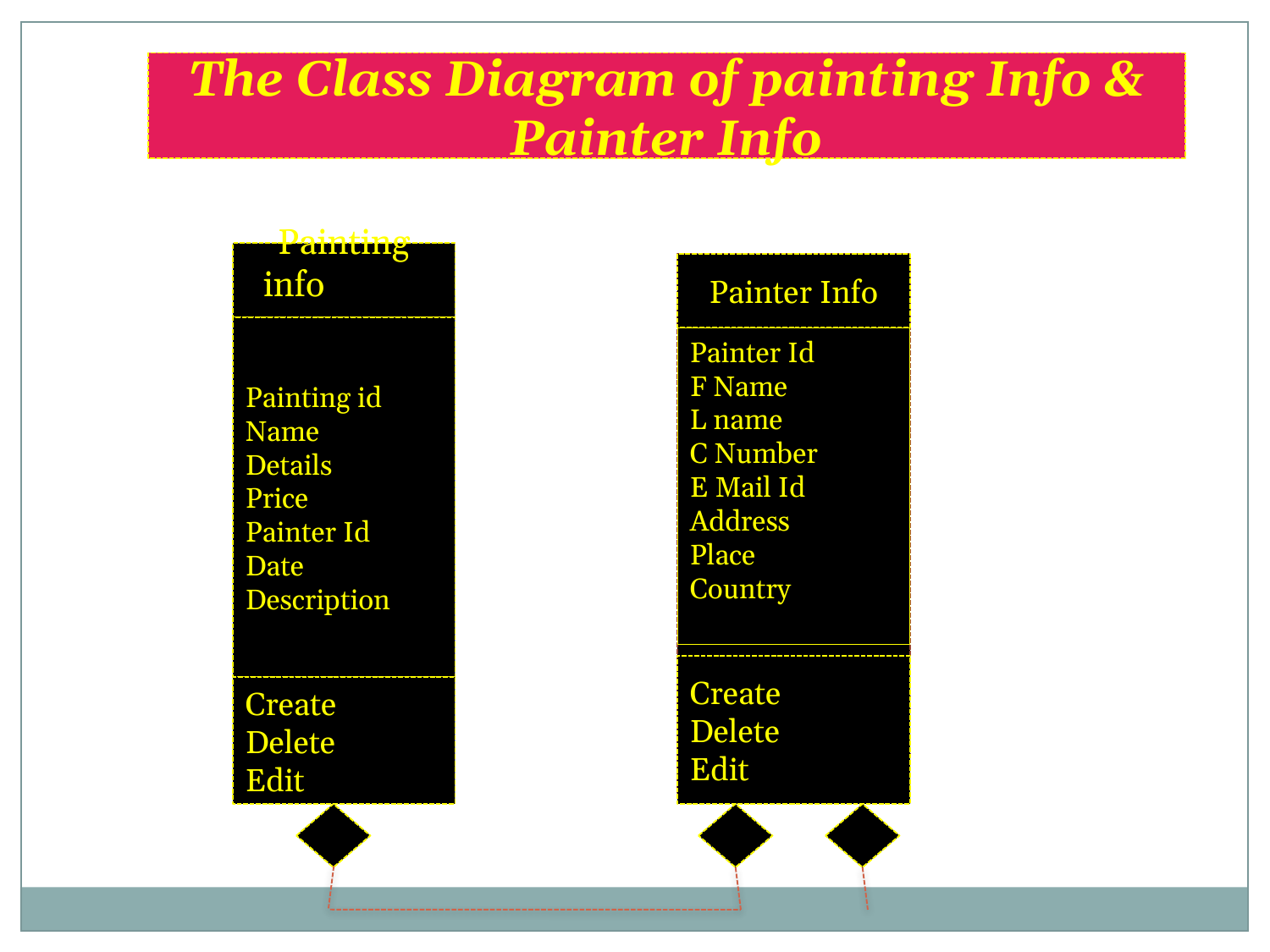

The Class Diagram of painting Info & Painter Info
Painting info

Painter Info
Painting id
Name
Details
Price
Painter Id
Date
Description
Painter Id
F Name
L name
C Number
E Mail Id
Address
Place
Country

Create
Delete
Edit
Create
Delete
Edit